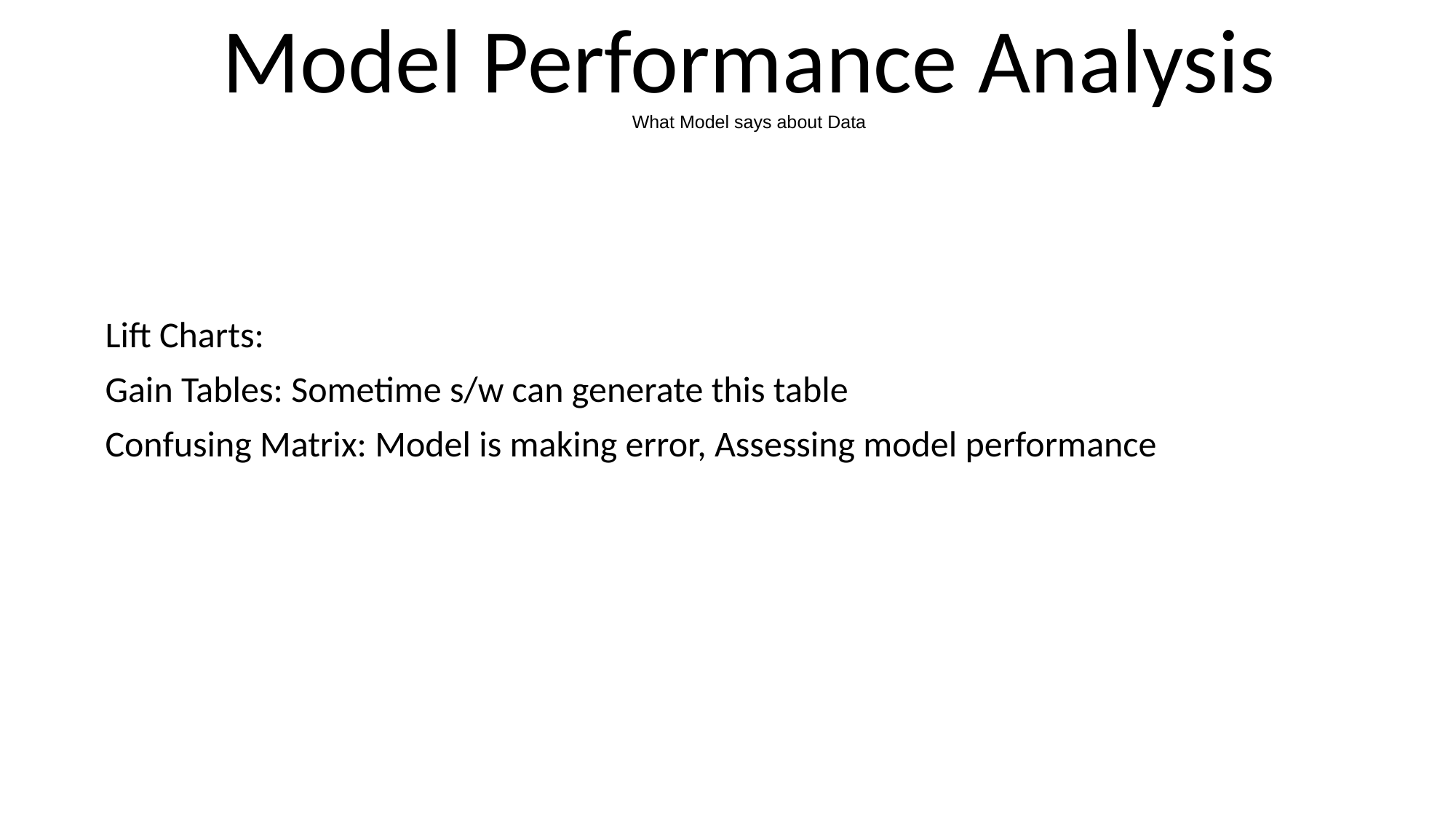

# Model Performance Analysis What Model says about Data
Lift Charts:
Gain Tables: Sometime s/w can generate this table
Confusing Matrix: Model is making error, Assessing model performance